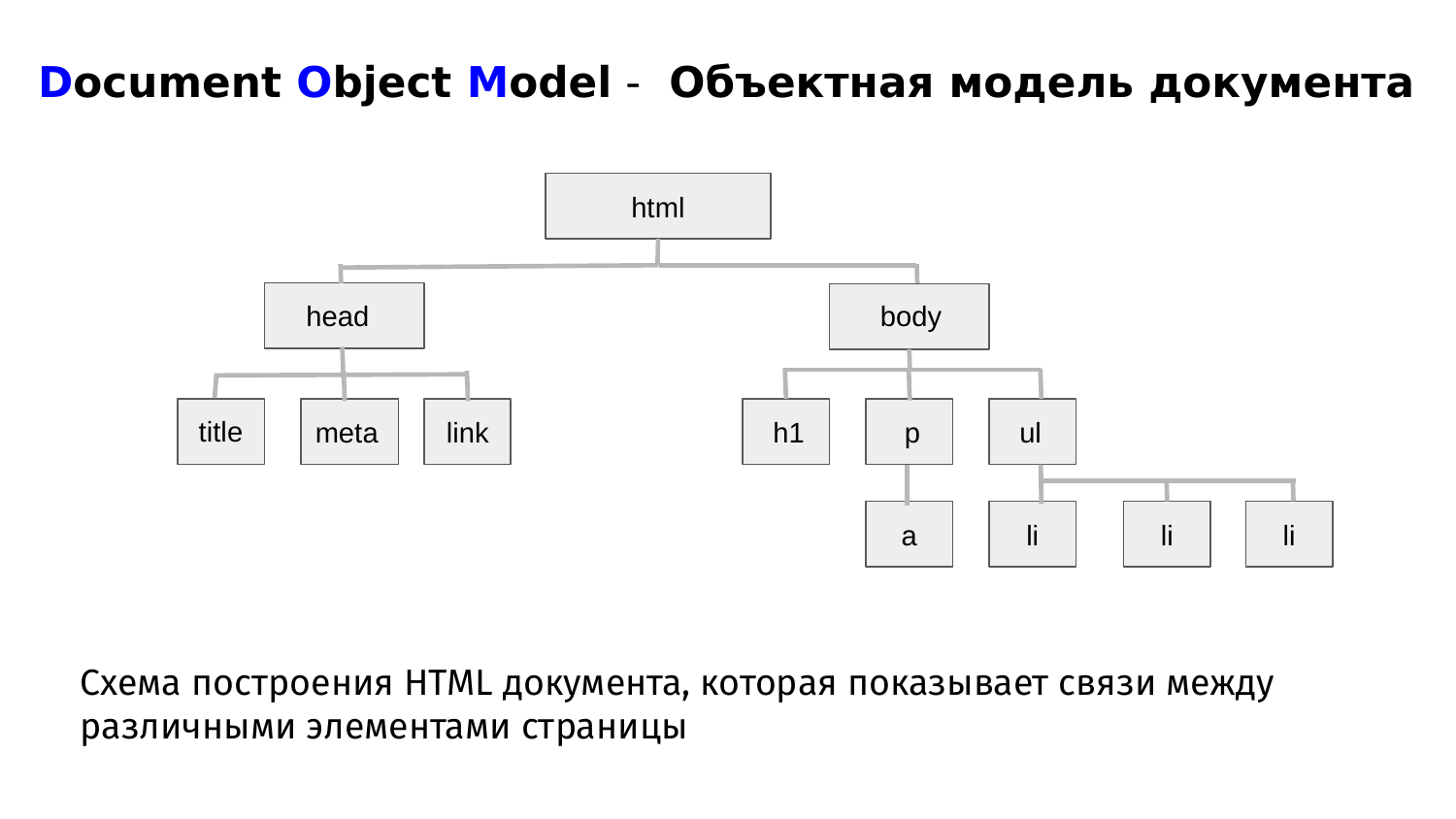

# Document Object Model -  Объектная модель документа

html

head

body

title
meta
 link
  h1
   p
  ul
li
li
li
a

Схема построения HTML документа, которая показывает связи между различными элементами страницы